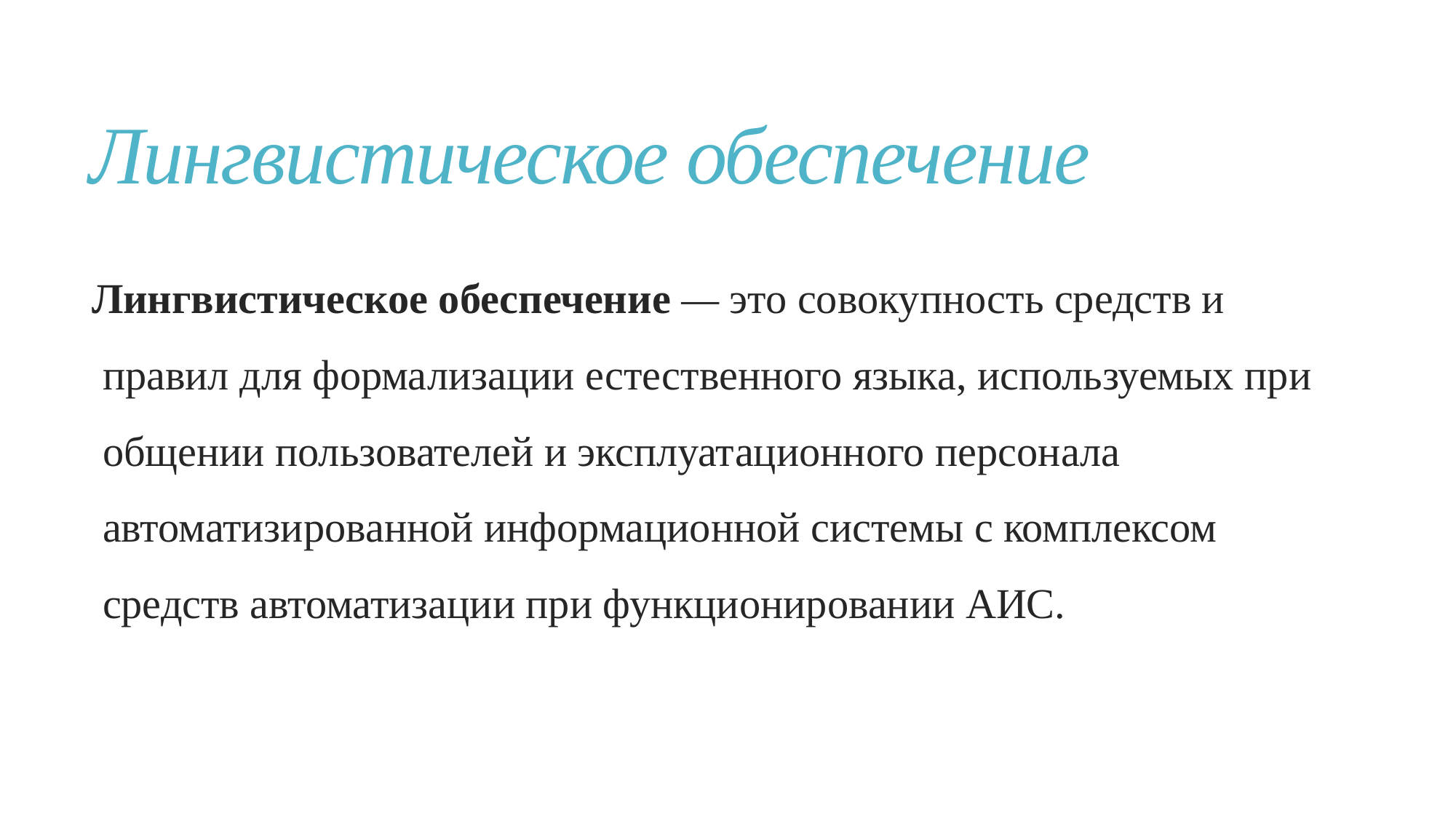

# Лингвистическое обеспечение
Лингвистическое обеспечение — это совокупность средств и правил для формализации естественного языка, используемых при общении пользователей и эксплуатационного персонала автоматизированной информационной системы с комплексом средств автоматизации при функционировании АИС.